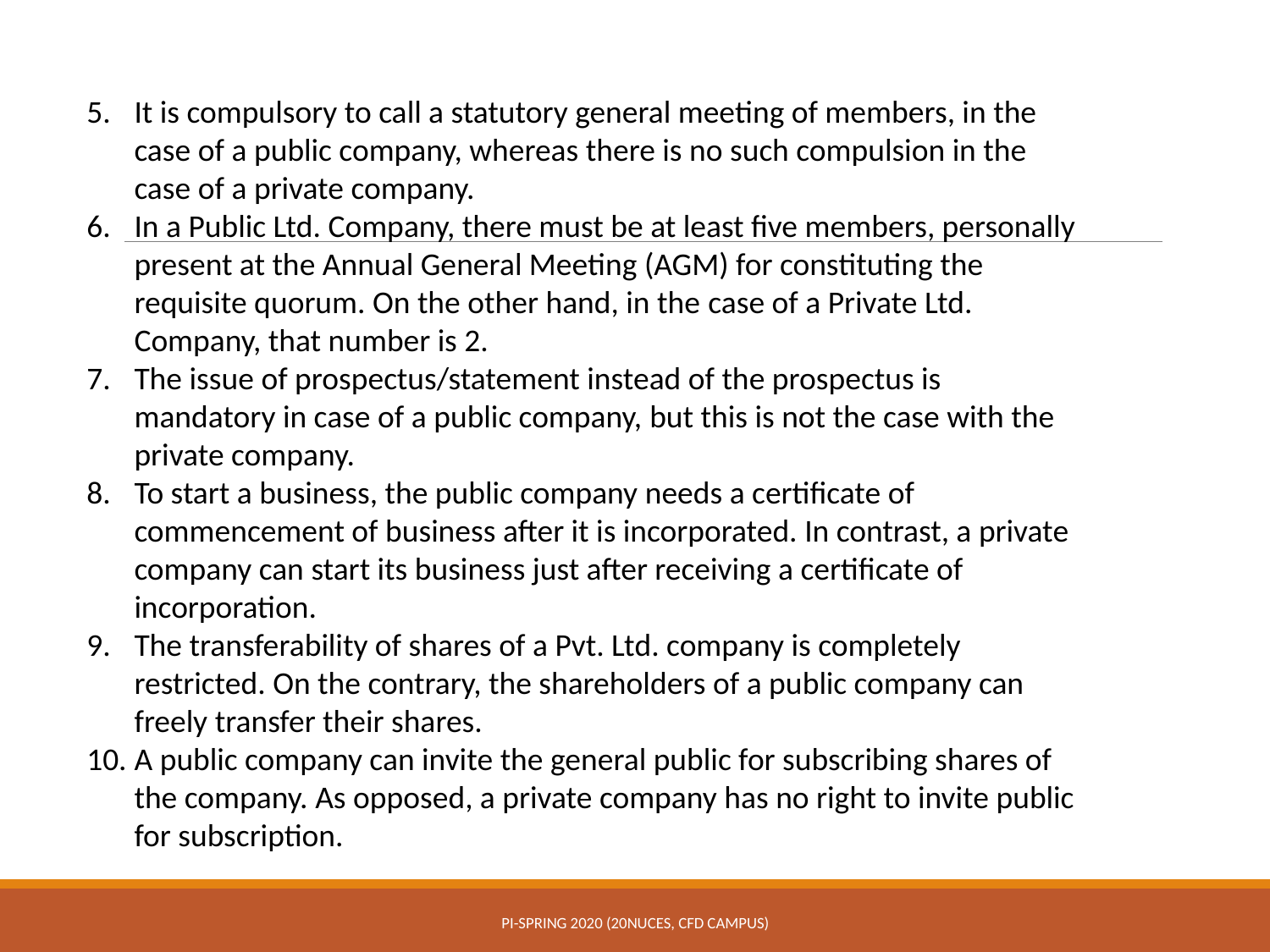

It is compulsory to call a statutory general meeting of members, in the case of a public company, whereas there is no such compulsion in the case of a private company.
In a Public Ltd. Company, there must be at least five members, personally present at the Annual General Meeting (AGM) for constituting the requisite quorum. On the other hand, in the case of a Private Ltd. Company, that number is 2.
The issue of prospectus/statement instead of the prospectus is mandatory in case of a public company, but this is not the case with the private company.
To start a business, the public company needs a certificate of commencement of business after it is incorporated. In contrast, a private company can start its business just after receiving a certificate of incorporation.
The transferability of shares of a Pvt. Ltd. company is completely restricted. On the contrary, the shareholders of a public company can freely transfer their shares.
A public company can invite the general public for subscribing shares of the company. As opposed, a private company has no right to invite public for subscription.
PI-Spring 2020 (20NUCES, CFD Campus)